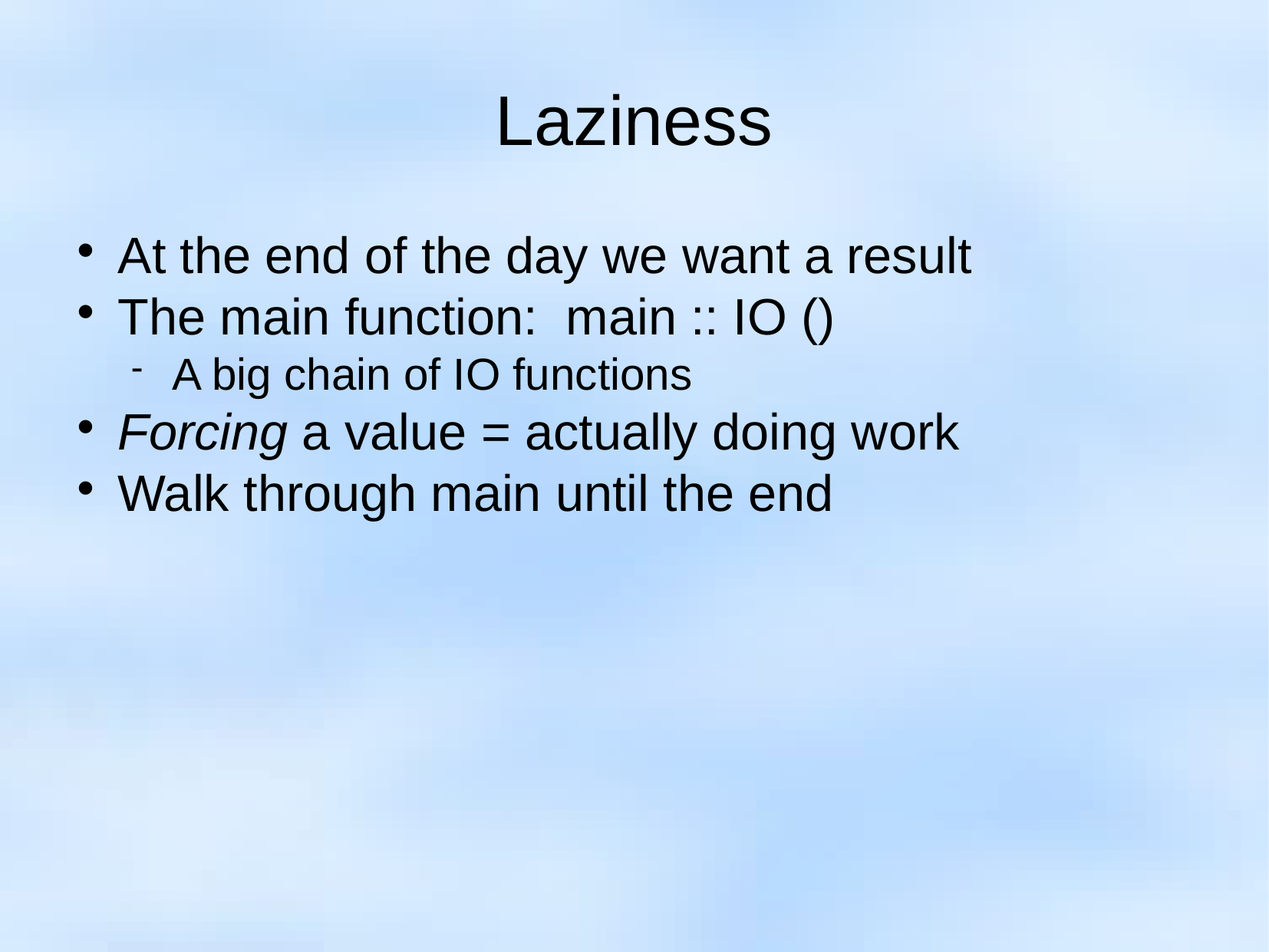

Laziness
At the end of the day we want a result
The main function:  main :: IO ()
A big chain of IO functions
Forcing a value = actually doing work
Walk through main until the end